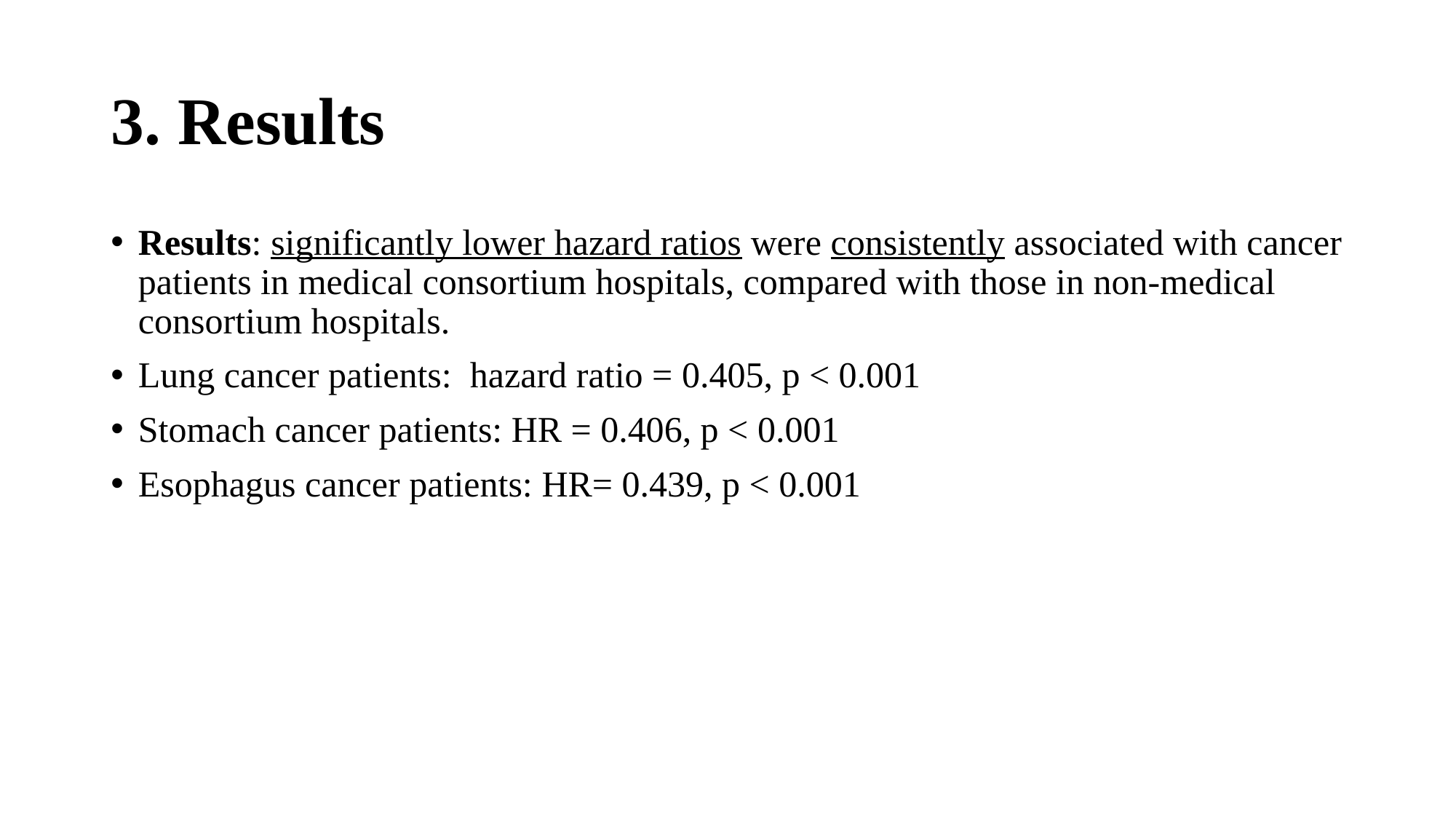

# 3. Results
Results: significantly lower hazard ratios were consistently associated with cancer patients in medical consortium hospitals, compared with those in non-medical consortium hospitals.
Lung cancer patients:  hazard ratio = 0.405, p < 0.001
Stomach cancer patients: HR = 0.406, p < 0.001
Esophagus cancer patients: HR= 0.439, p < 0.001